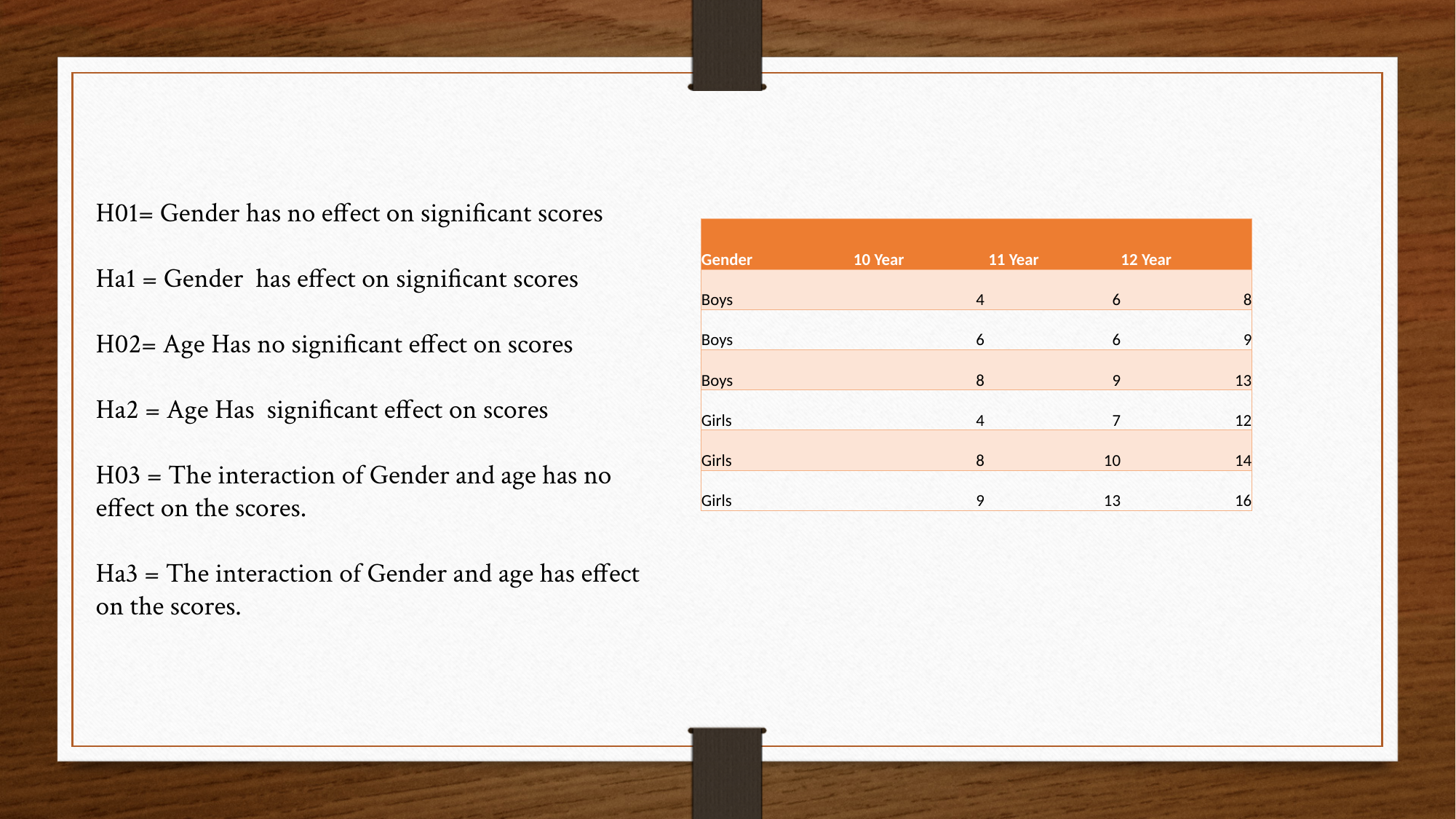

H01= Gender has no effect on significant scores

Ha1 = Gender  has effect on significant scores

H02= Age Has no significant effect on scores

Ha2 = Age Has  significant effect on scores

H03 = The interaction of Gender and age has no effect on the scores.

Ha3 = The interaction of Gender and age has effect on the scores.
| Gender | 10 Year | 11 Year | 12 Year |
| --- | --- | --- | --- |
| Boys | 4 | 6 | 8 |
| Boys | 6 | 6 | 9 |
| Boys | 8 | 9 | 13 |
| Girls | 4 | 7 | 12 |
| Girls | 8 | 10 | 14 |
| Girls | 9 | 13 | 16 |